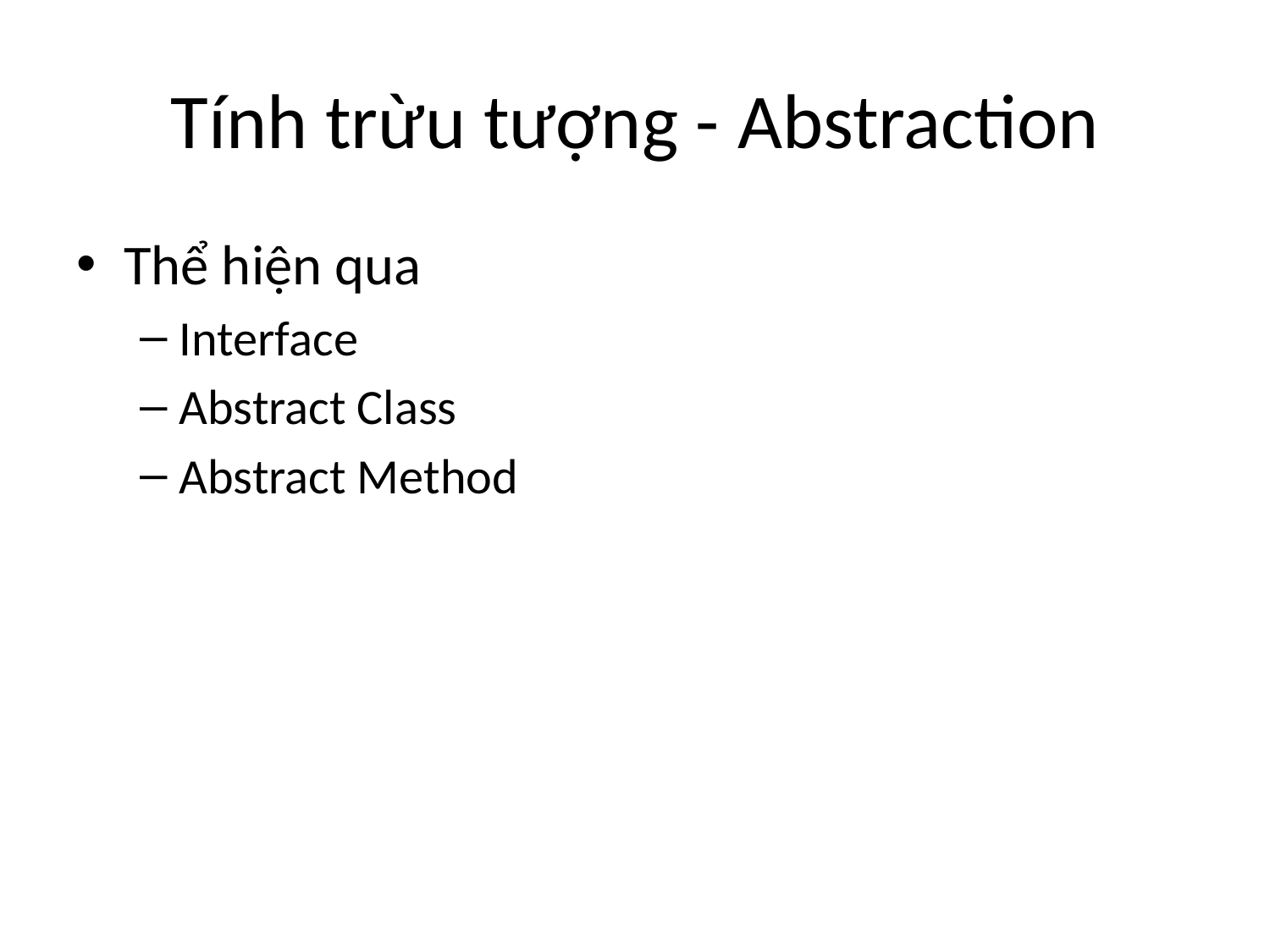

# Tính trừu tượng - Abstraction
Thể hiện qua
Interface
Abstract Class
Abstract Method